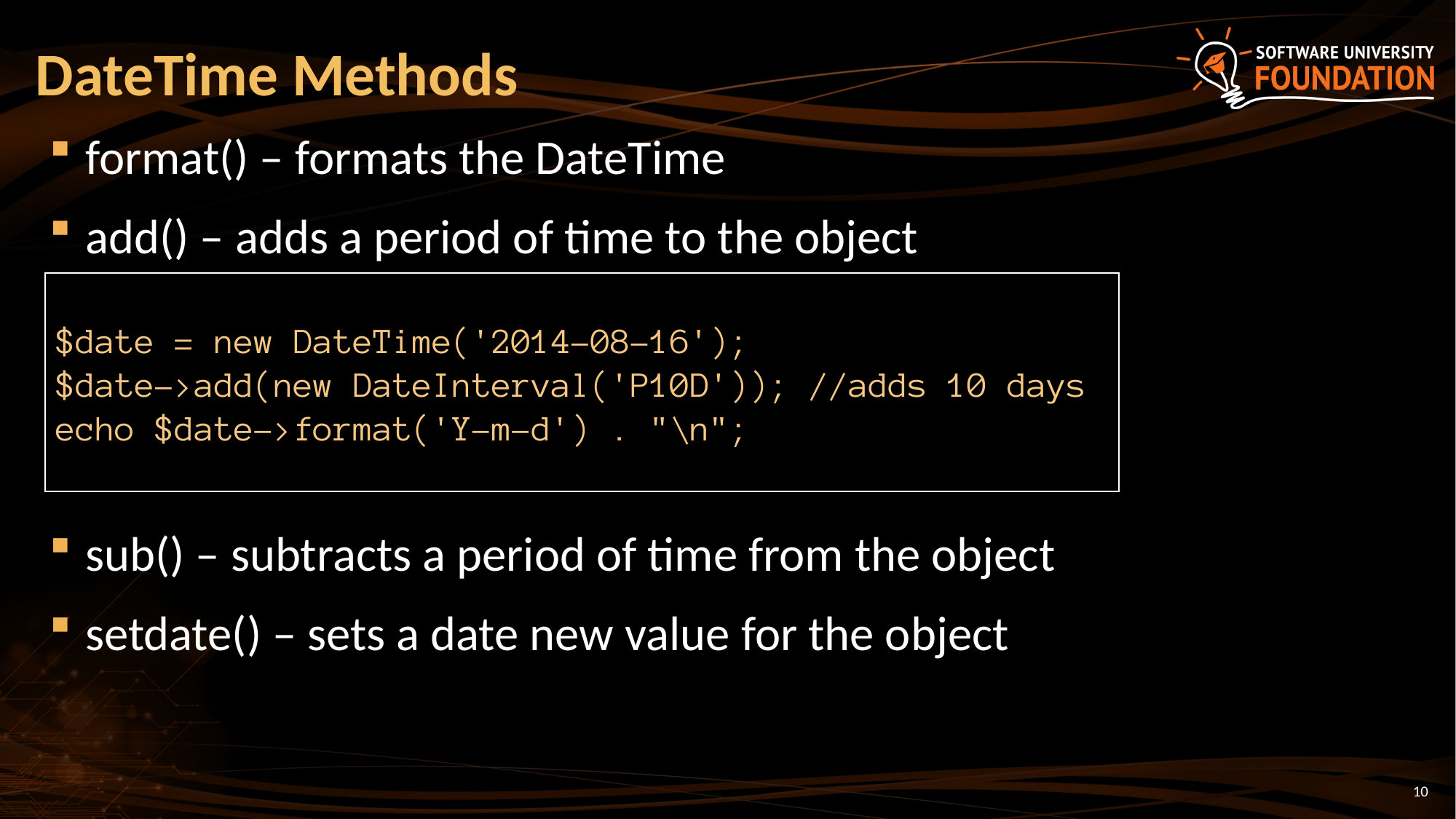

# DateTime Methods
format() – formats the DateTime
add() – adds a period of time to the object

sub() – subtracts a period of time from the object
setdate() – sets a date new value for the object

$date = new DateTime('2014-08-16');
$date->add(new DateInterval('P10D')); //adds 10 days
echo $date->format('Y-m-d') . "\n";
10